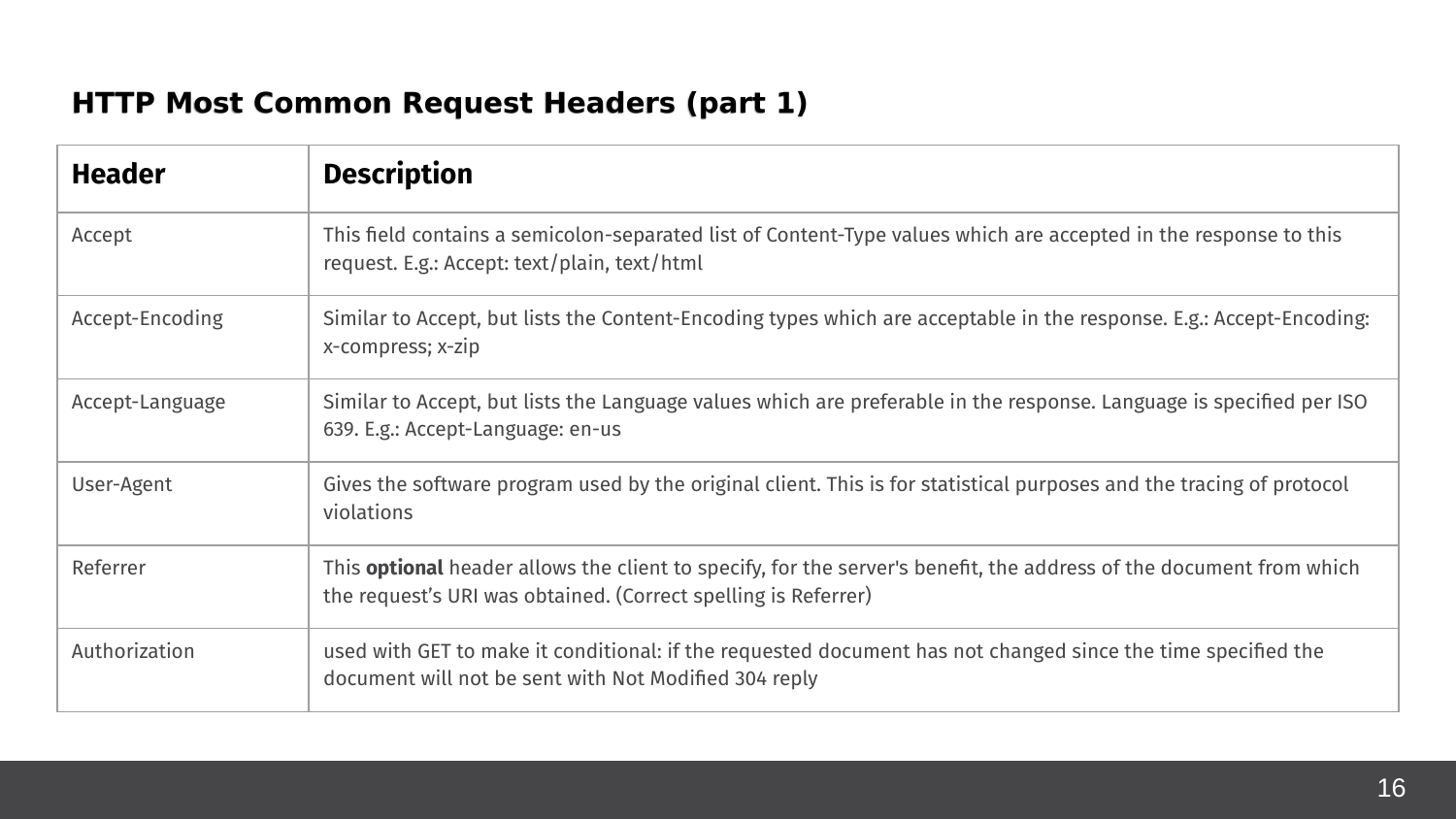

HTTP Most Common Request Headers (part 1)
| Header | Description |
| --- | --- |
| Accept | This field contains a semicolon-separated list of Content-Type values which are accepted in the response to this request. E.g.: Accept: text/plain, text/html |
| Accept-Encoding | Similar to Accept, but lists the Content-Encoding types which are acceptable in the response. E.g.: Accept-Encoding: x-compress; x-zip |
| Accept-Language | Similar to Accept, but lists the Language values which are preferable in the response. Language is specified per ISO 639. E.g.: Accept-Language: en-us |
| User-Agent | Gives the software program used by the original client. This is for statistical purposes and the tracing of protocol violations |
| Referrer | This optional header allows the client to specify, for the server's benefit, the address of the document from which the request’s URI was obtained. (Correct spelling is Referrer) |
| Authorization | used with GET to make it conditional: if the requested document has not changed since the time specified the document will not be sent with Not Modified 304 reply |
16